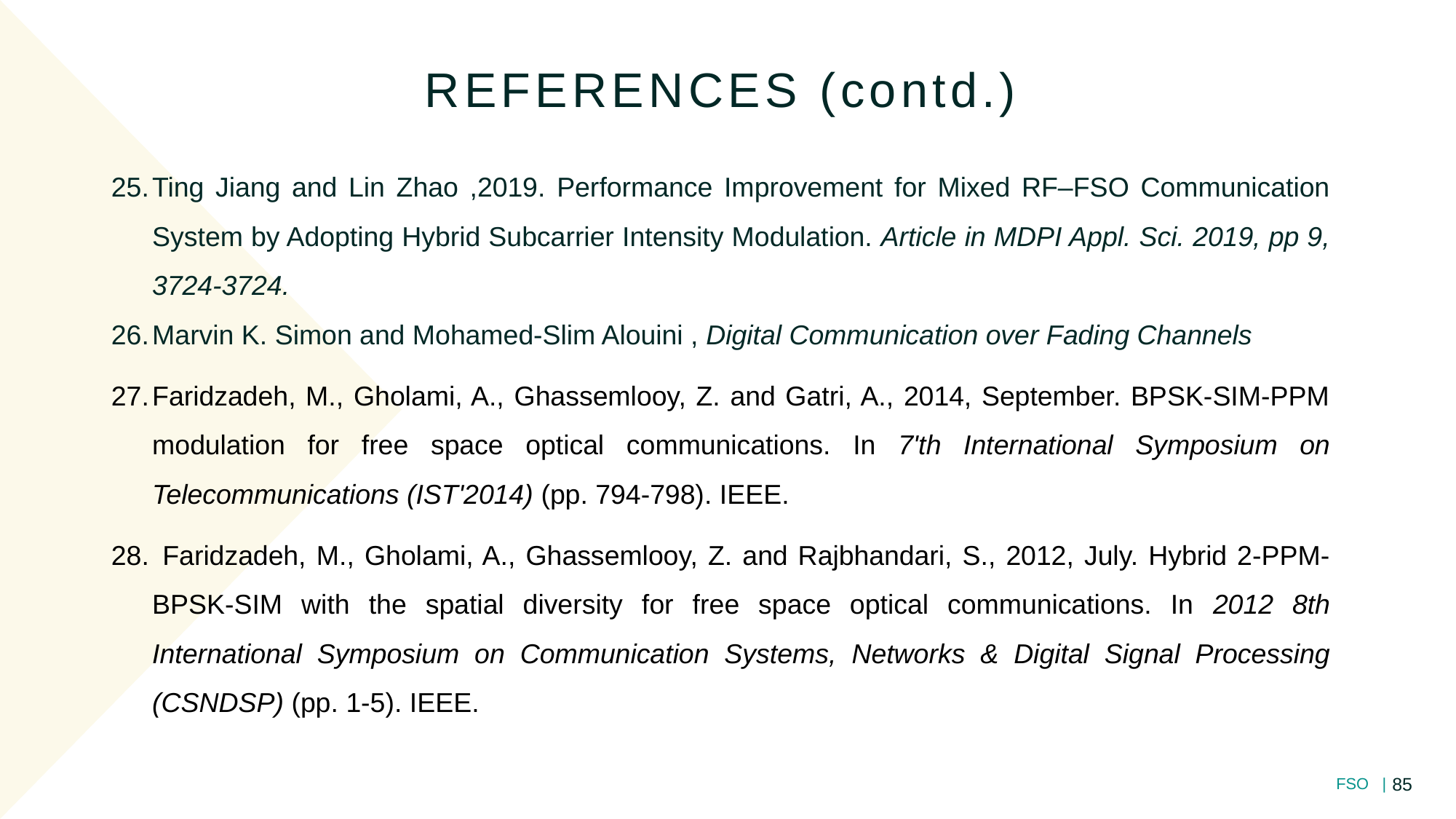

REFERENCES (contd.)
Ting Jiang and Lin Zhao ,2019. Performance Improvement for Mixed RF–FSO Communication System by Adopting Hybrid Subcarrier Intensity Modulation. Article in MDPI Appl. Sci. 2019, pp 9, 3724-3724.
Marvin K. Simon and Mohamed-Slim Alouini , Digital Communication over Fading Channels
Faridzadeh, M., Gholami, A., Ghassemlooy, Z. and Gatri, A., 2014, September. BPSK-SIM-PPM modulation for free space optical communications. In 7'th International Symposium on Telecommunications (IST'2014) (pp. 794-798). IEEE.
 Faridzadeh, M., Gholami, A., Ghassemlooy, Z. and Rajbhandari, S., 2012, July. Hybrid 2-PPM-BPSK-SIM with the spatial diversity for free space optical communications. In 2012 8th International Symposium on Communication Systems, Networks & Digital Signal Processing (CSNDSP) (pp. 1-5). IEEE.

85
FSO |